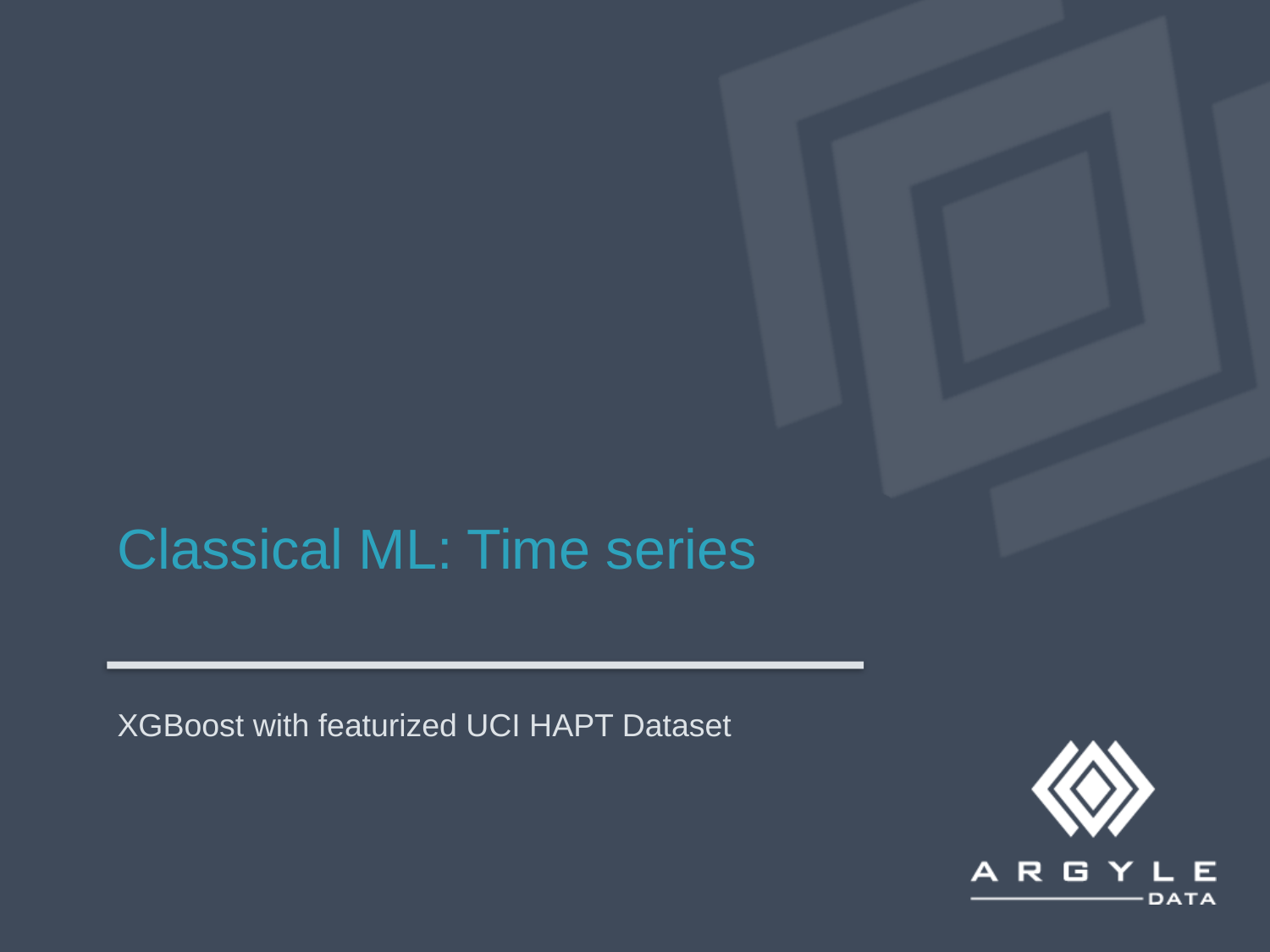

# Classical ML: Time series
XGBoost with featurized UCI HAPT Dataset